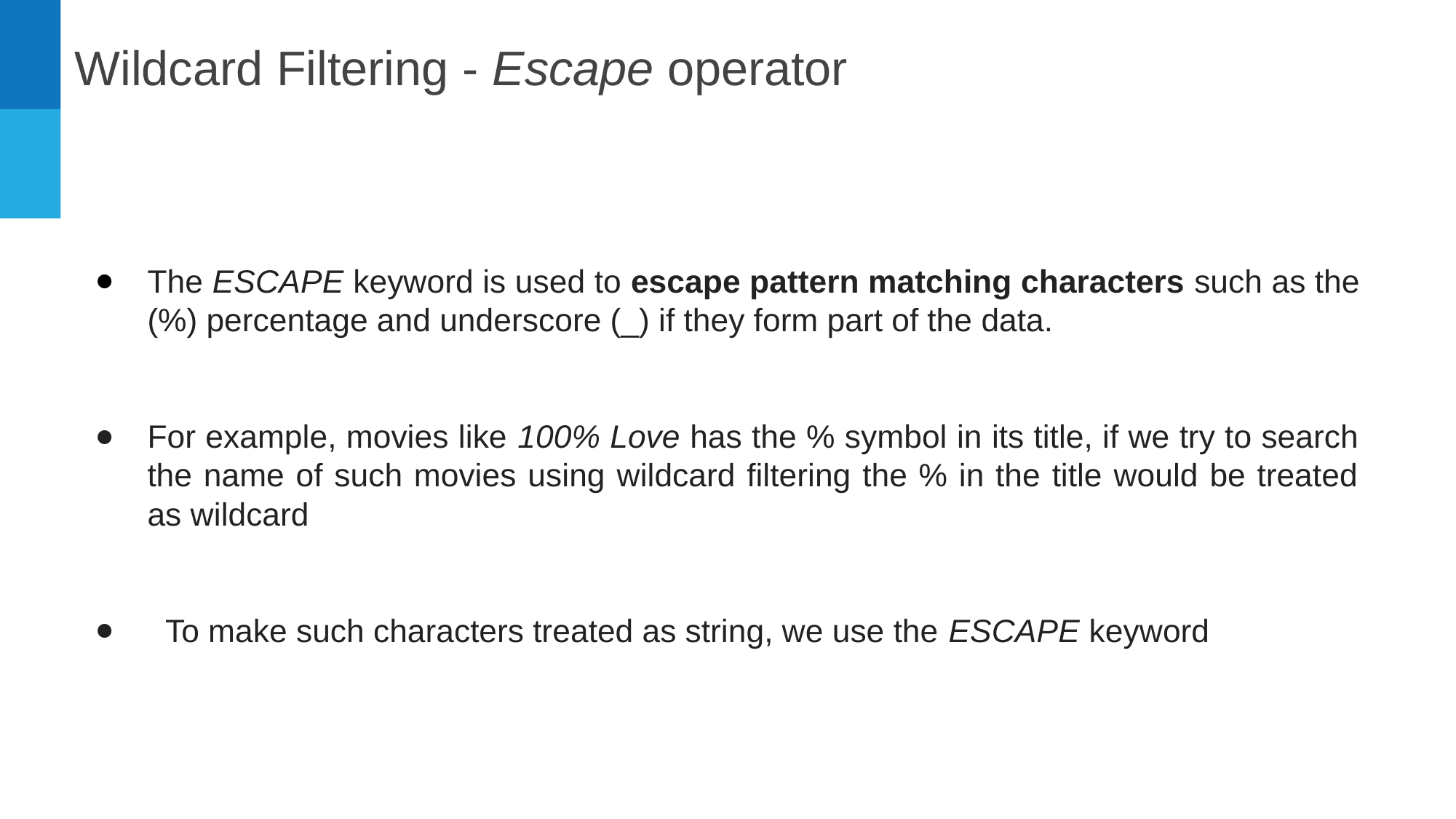

Wildcard Filtering - Escape operator

The ESCAPE keyword is used to escape pattern matching characters such as the (%) percentage and underscore (_) if they form part of the data.

For example, movies like 100% Love has the % symbol in its title, if we try to search the name of such movies using wildcard filtering the % in the title would be treated as wildcard

  To make such characters treated as string, we use the ESCAPE keyword